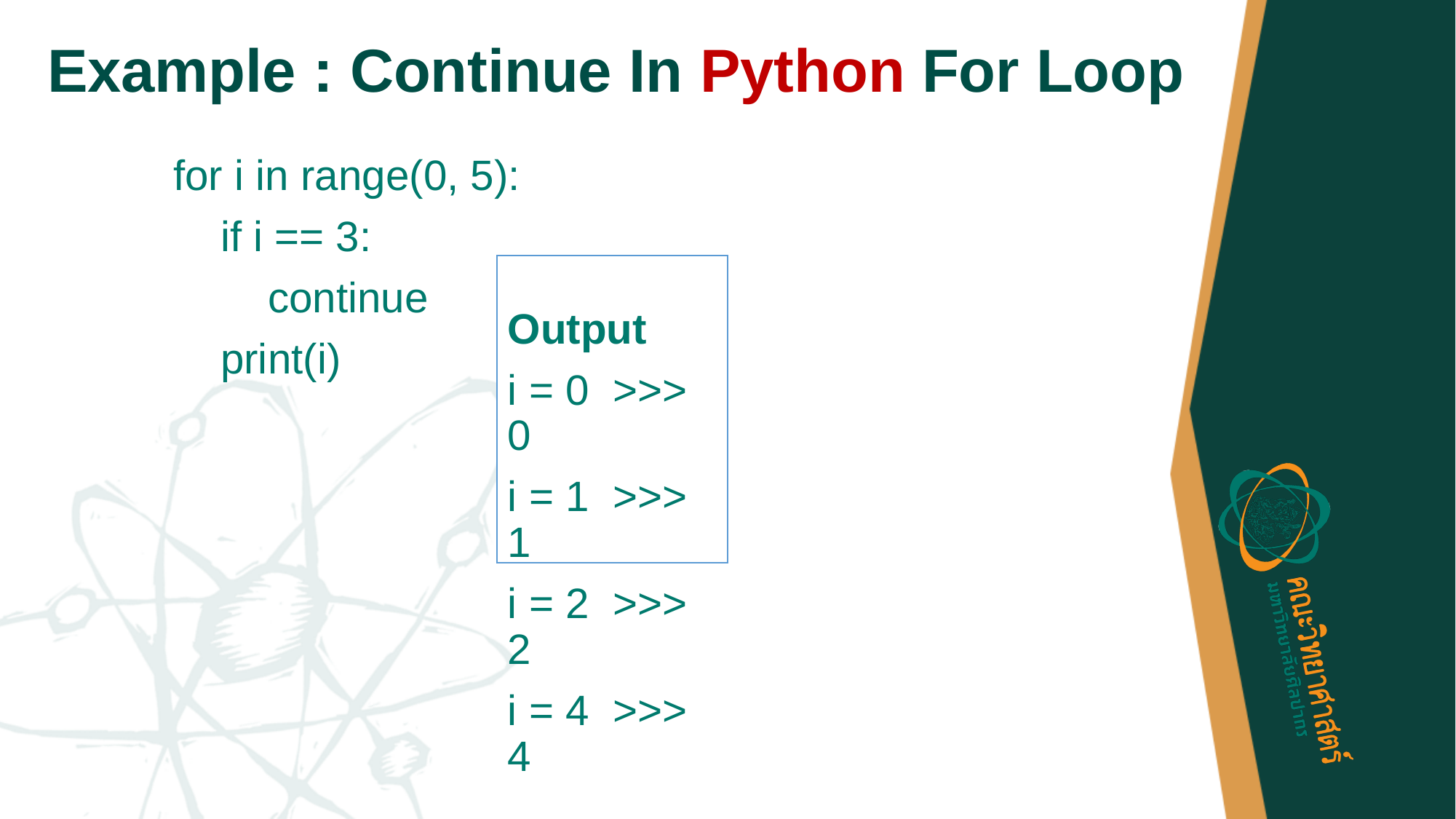

# Example : Continue In Python For Loop
for i in range(0, 5):
    if i == 3:
        continue
    print(i)
             Output
i = 0  >>>  0
i = 1  >>>  1
i = 2  >>>  2
i = 4  >>>  4